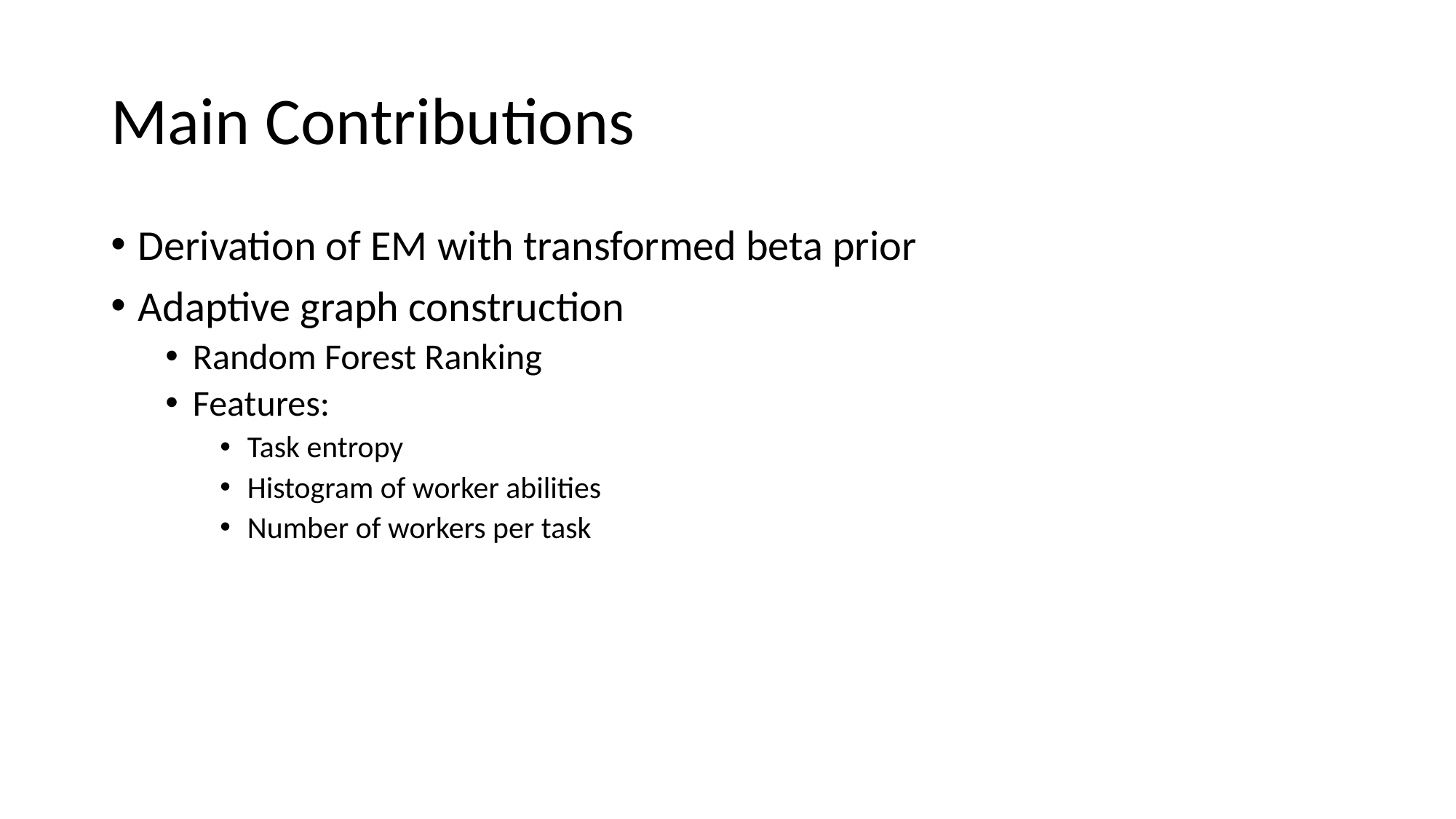

# Main Contributions
Derivation of EM with transformed beta prior
Adaptive graph construction
Random Forest Ranking
Features:
Task entropy
Histogram of worker abilities
Number of workers per task